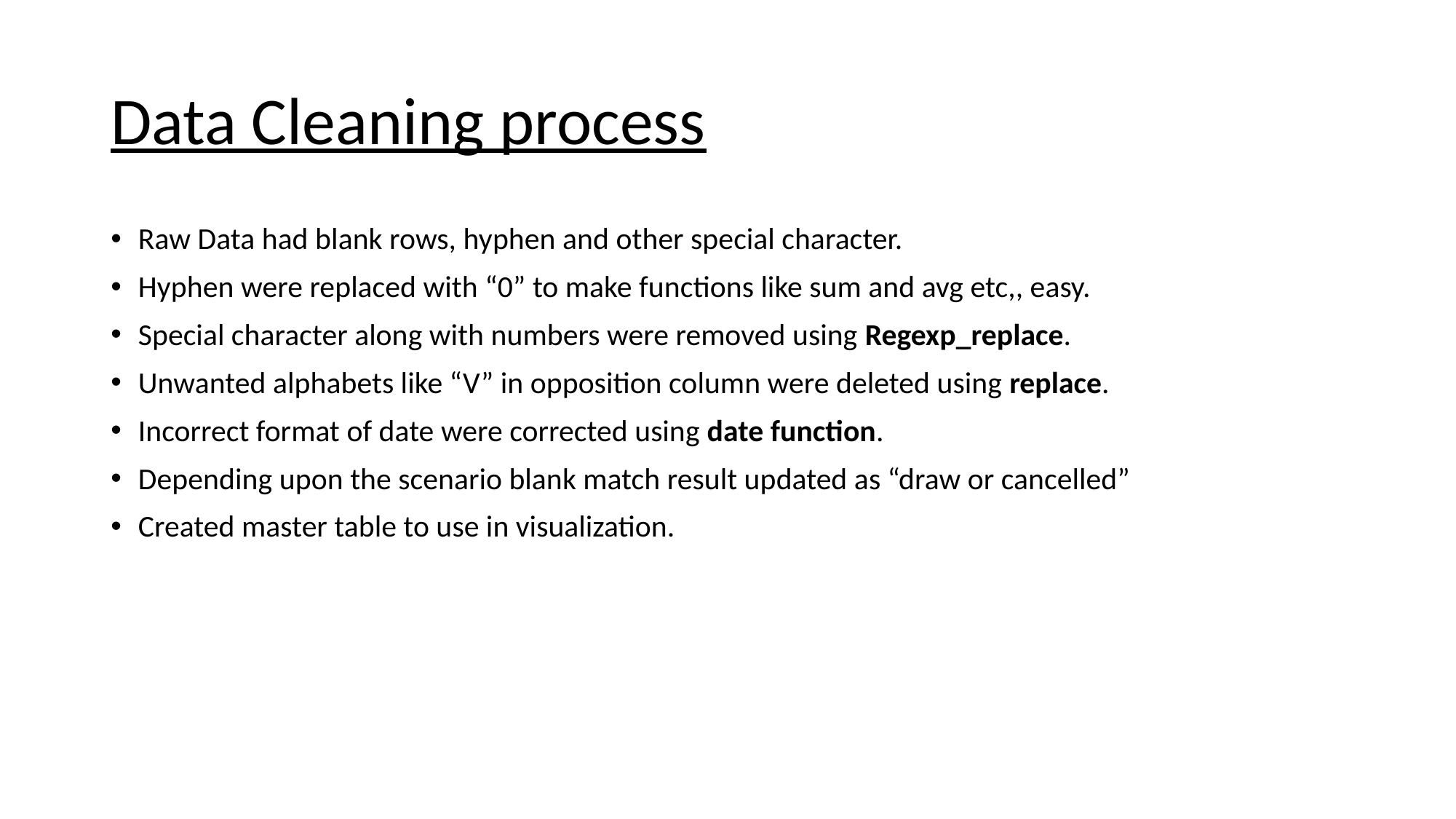

# Data Cleaning process
Raw Data had blank rows, hyphen and other special character.
Hyphen were replaced with “0” to make functions like sum and avg etc,, easy.
Special character along with numbers were removed using Regexp_replace.
Unwanted alphabets like “V” in opposition column were deleted using replace.
Incorrect format of date were corrected using date function.
Depending upon the scenario blank match result updated as “draw or cancelled”
Created master table to use in visualization.